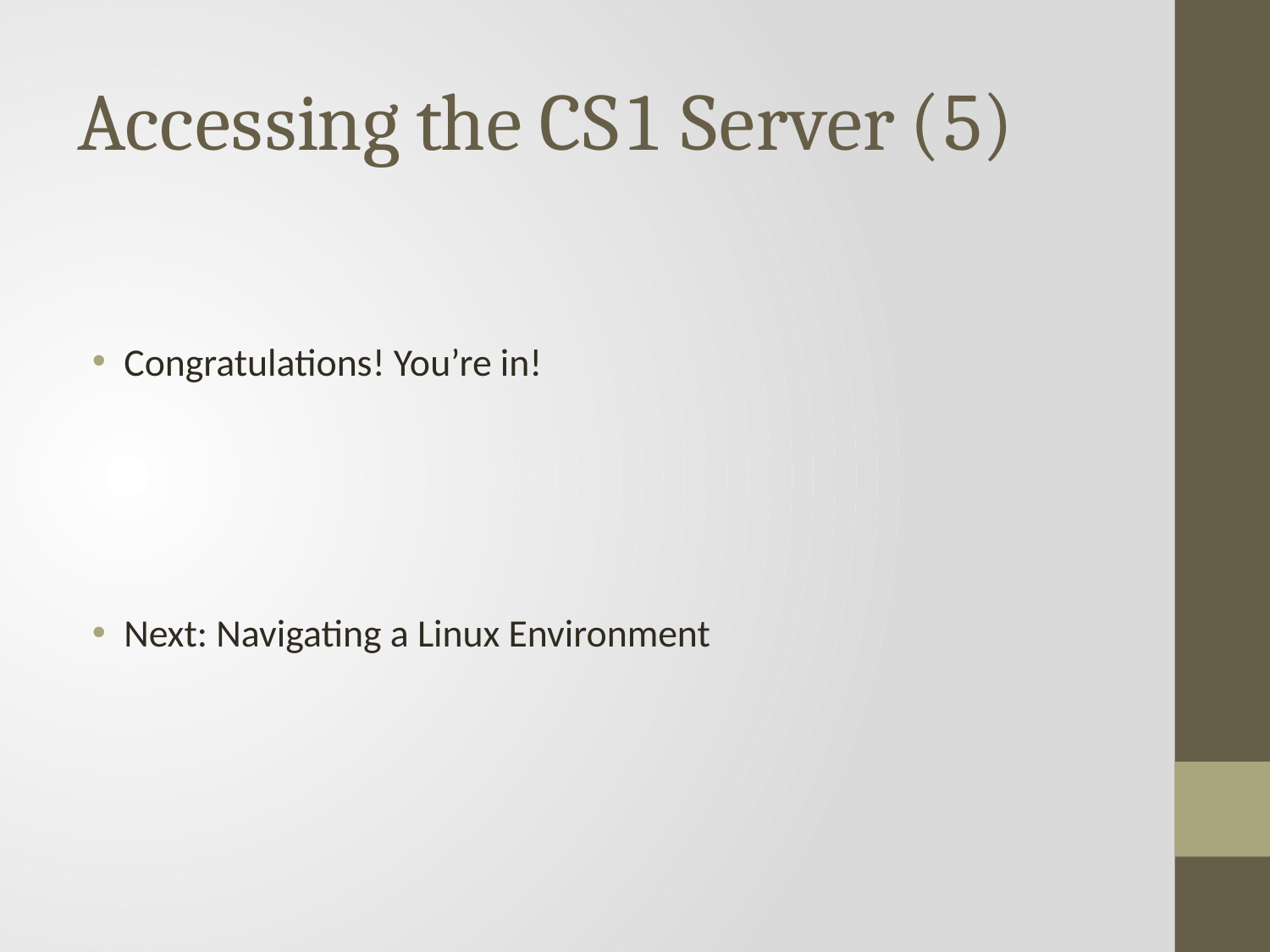

# Accessing the CS1 Server (5)

Congratulations! You’re in!

Next: Navigating a Linux Environment